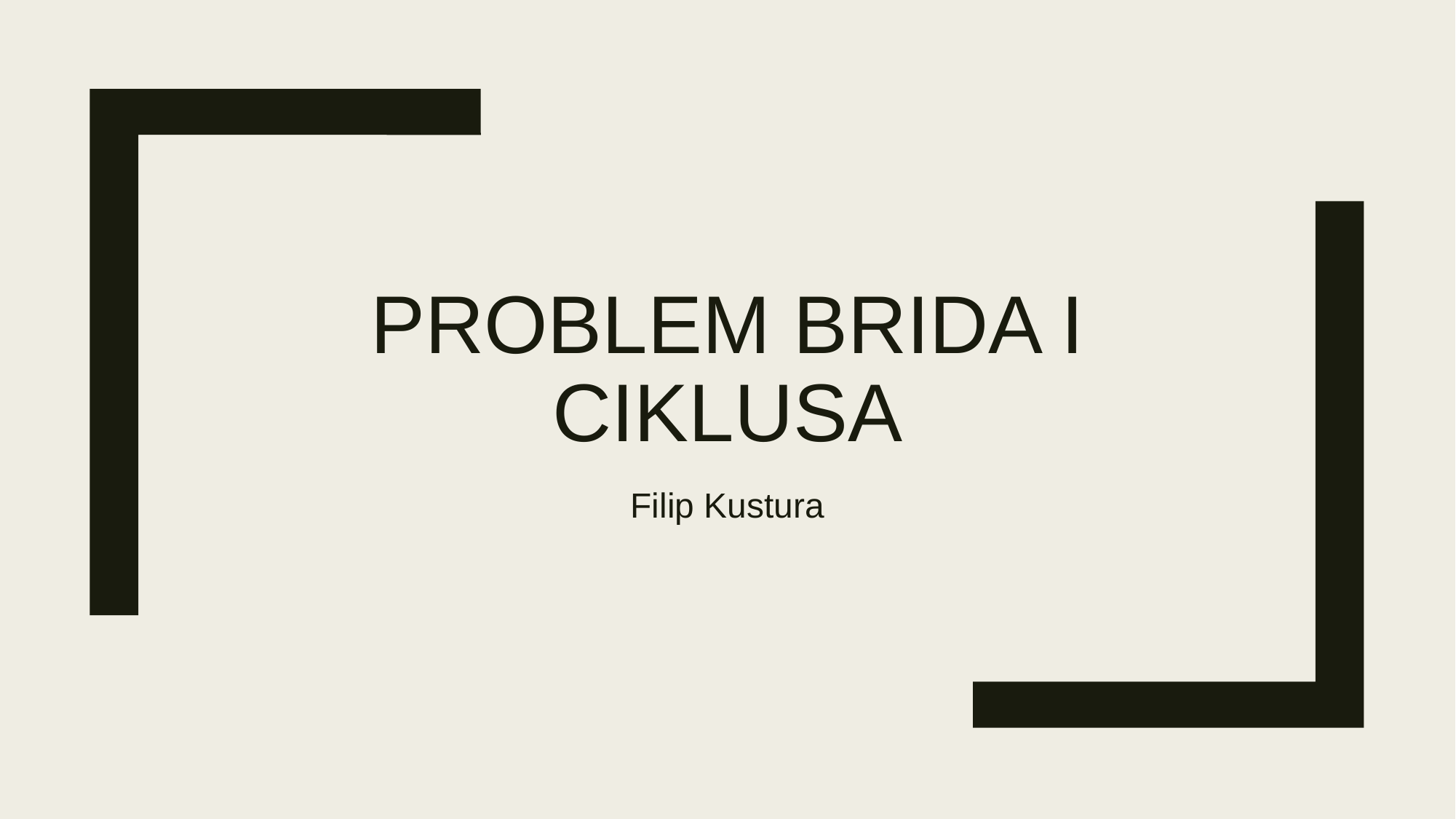

# Problem brida i ciklusa
Filip Kustura